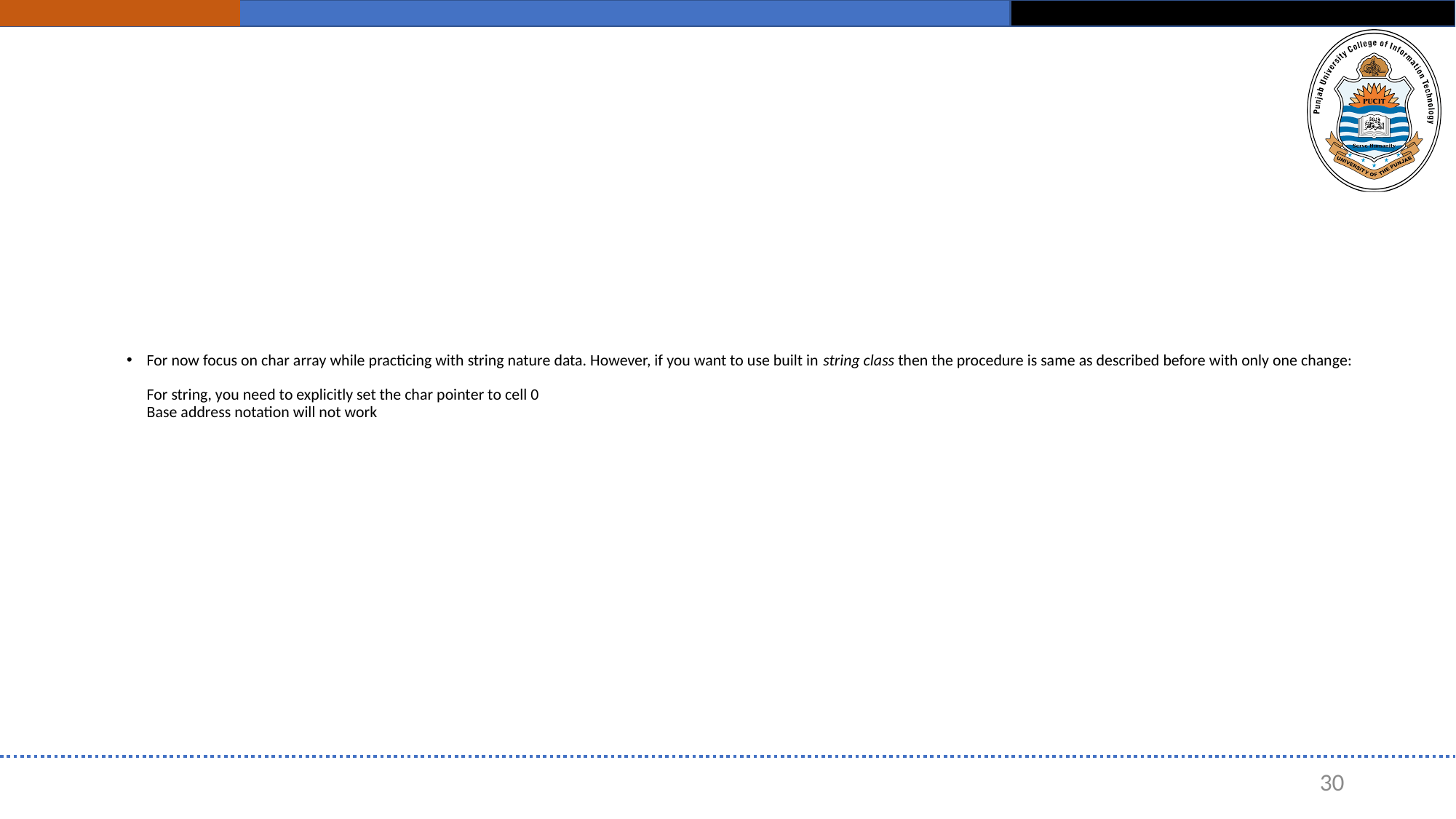

# For now focus on char array while practicing with string nature data. However, if you want to use built in string class then the procedure is same as described before with only one change: For string, you need to explicitly set the char pointer to cell 0 Base address notation will not work
30